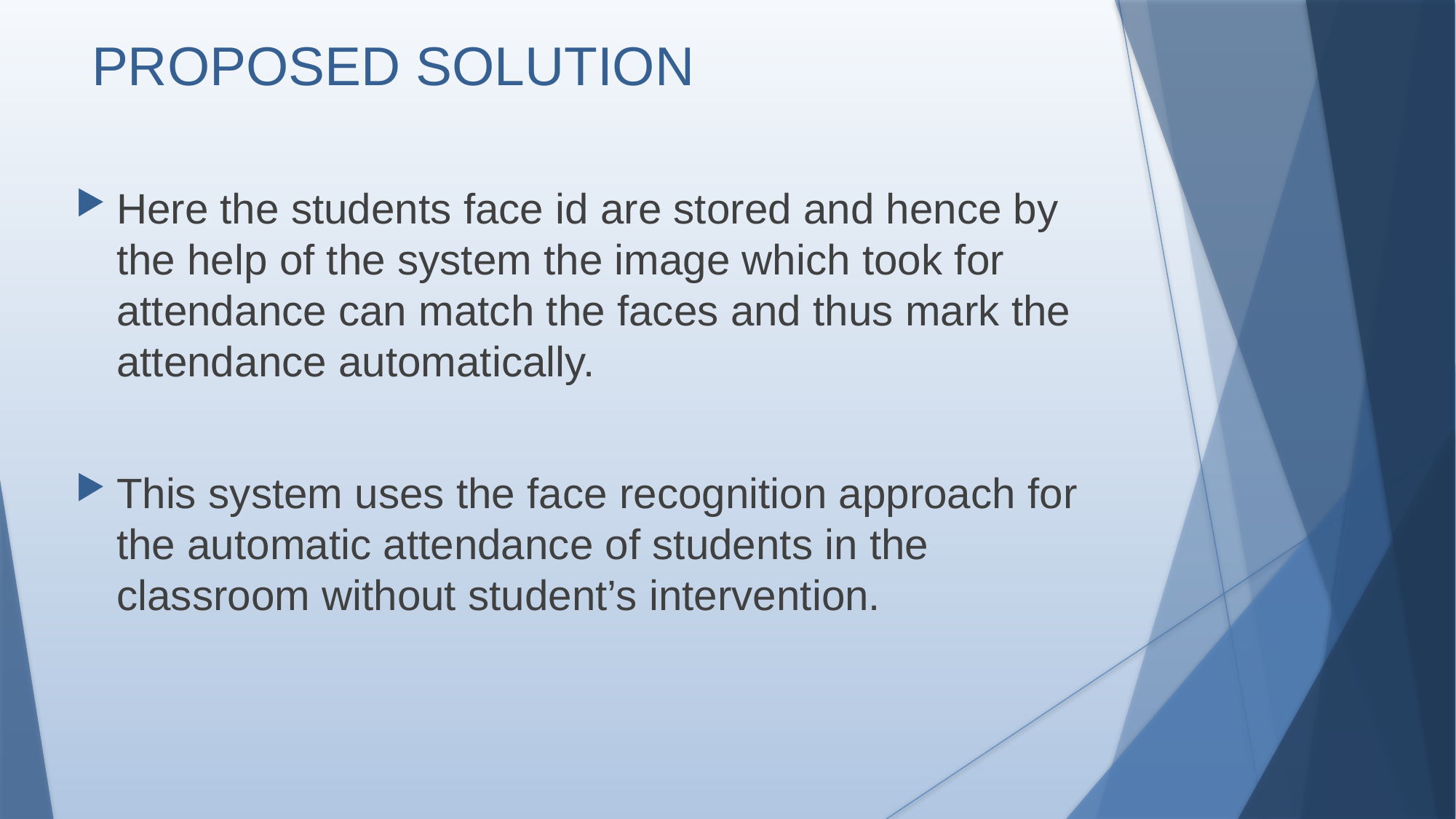

# PROPOSED SOLUTION

Here the students face id are stored and hence by the help of the system the image which took for attendance can match the faces and thus mark the attendance automatically.

This system uses the face recognition approach for the automatic attendance of students in the classroom without student’s intervention.